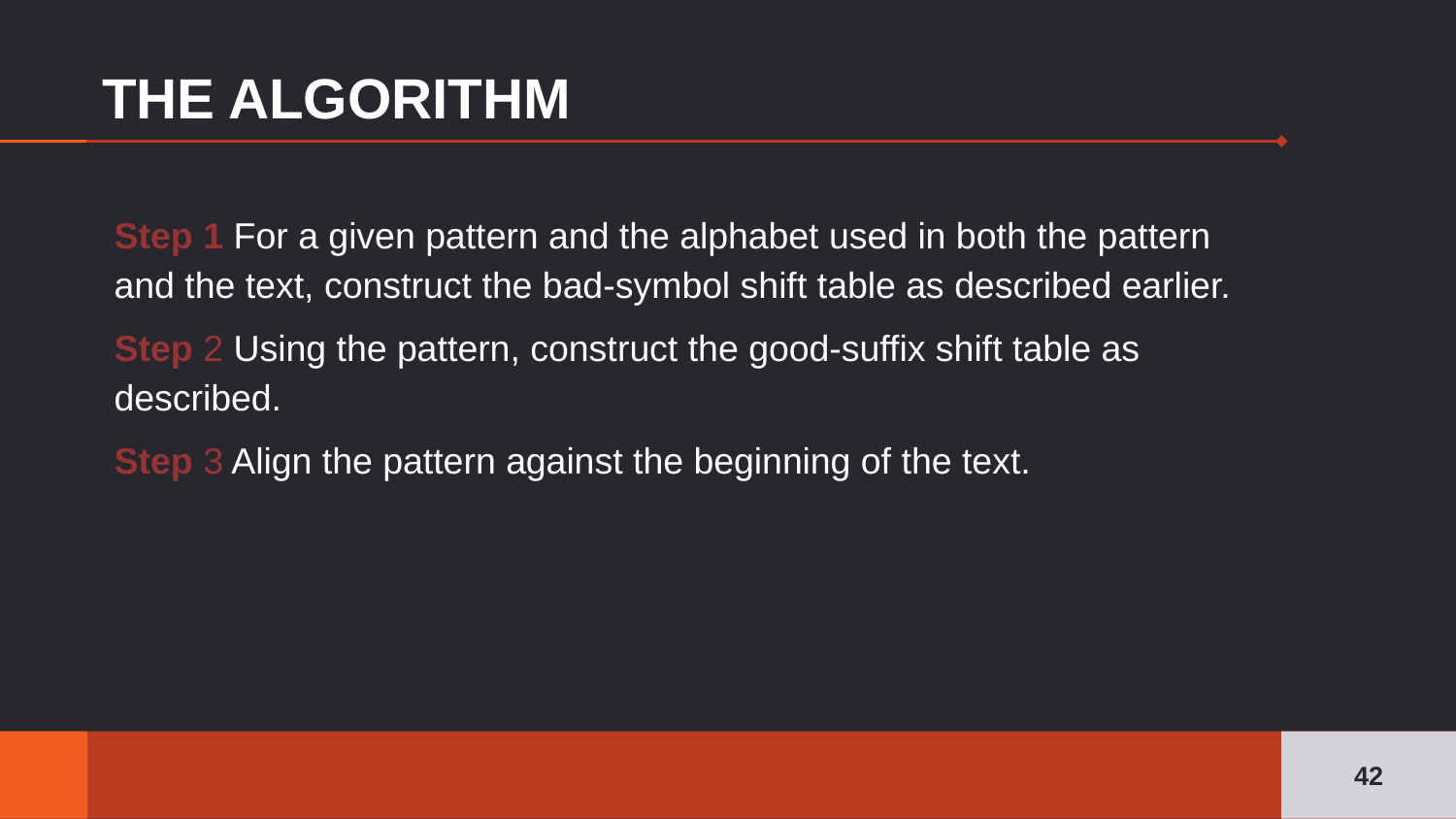

# THE ALGORITHM
Step 1 For a given pattern and the alphabet used in both the pattern and the text, construct the bad-symbol shift table as described earlier.
Step 2 Using the pattern, construct the good-suffix shift table as described.
Step 3 Align the pattern against the beginning of the text.

42